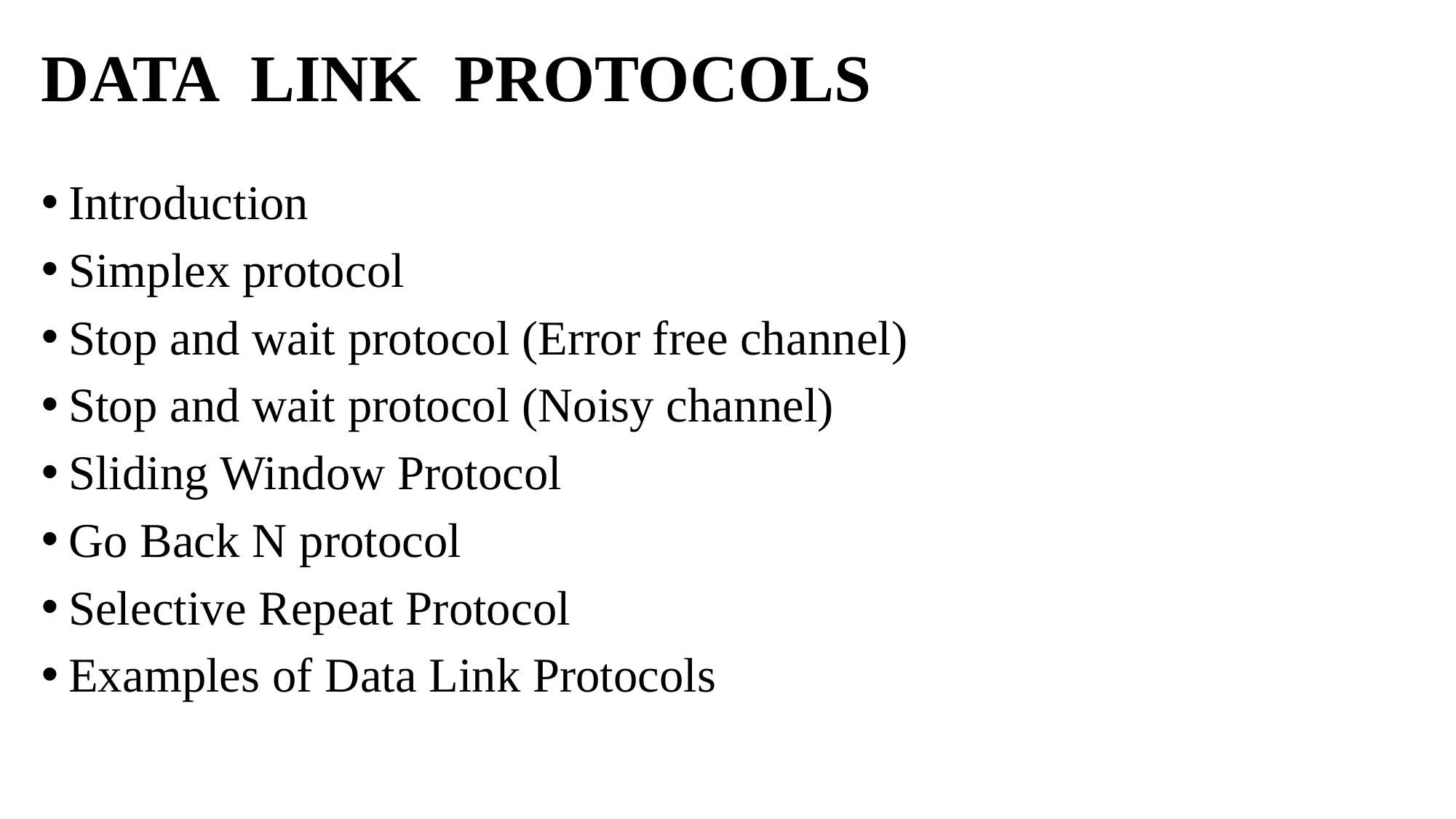

# DATA  LINK  PROTOCOLS
Introduction
Simplex protocol
Stop and wait protocol (Error free channel)
Stop and wait protocol (Noisy channel)
Sliding Window Protocol
Go Back N protocol
Selective Repeat Protocol
Examples of Data Link Protocols